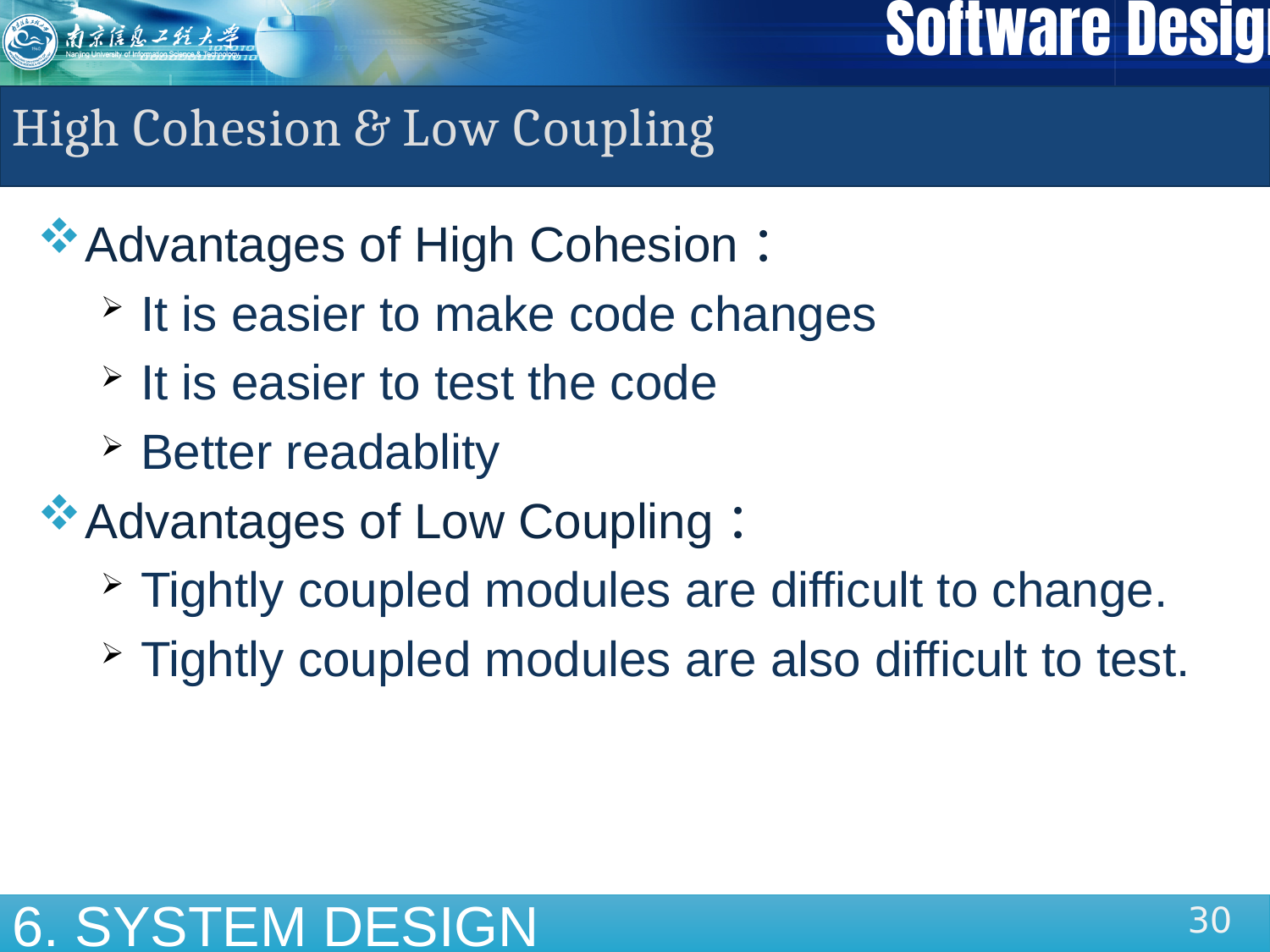

High Cohesion & Low Coupling
Advantages of High Cohesion：
It is easier to make code changes
It is easier to test the code
Better readablity
Advantages of Low Coupling：
Tightly coupled modules are difficult to change.
Tightly coupled modules are also difficult to test.

6. SYSTEM DESIGN PRINCIPLES